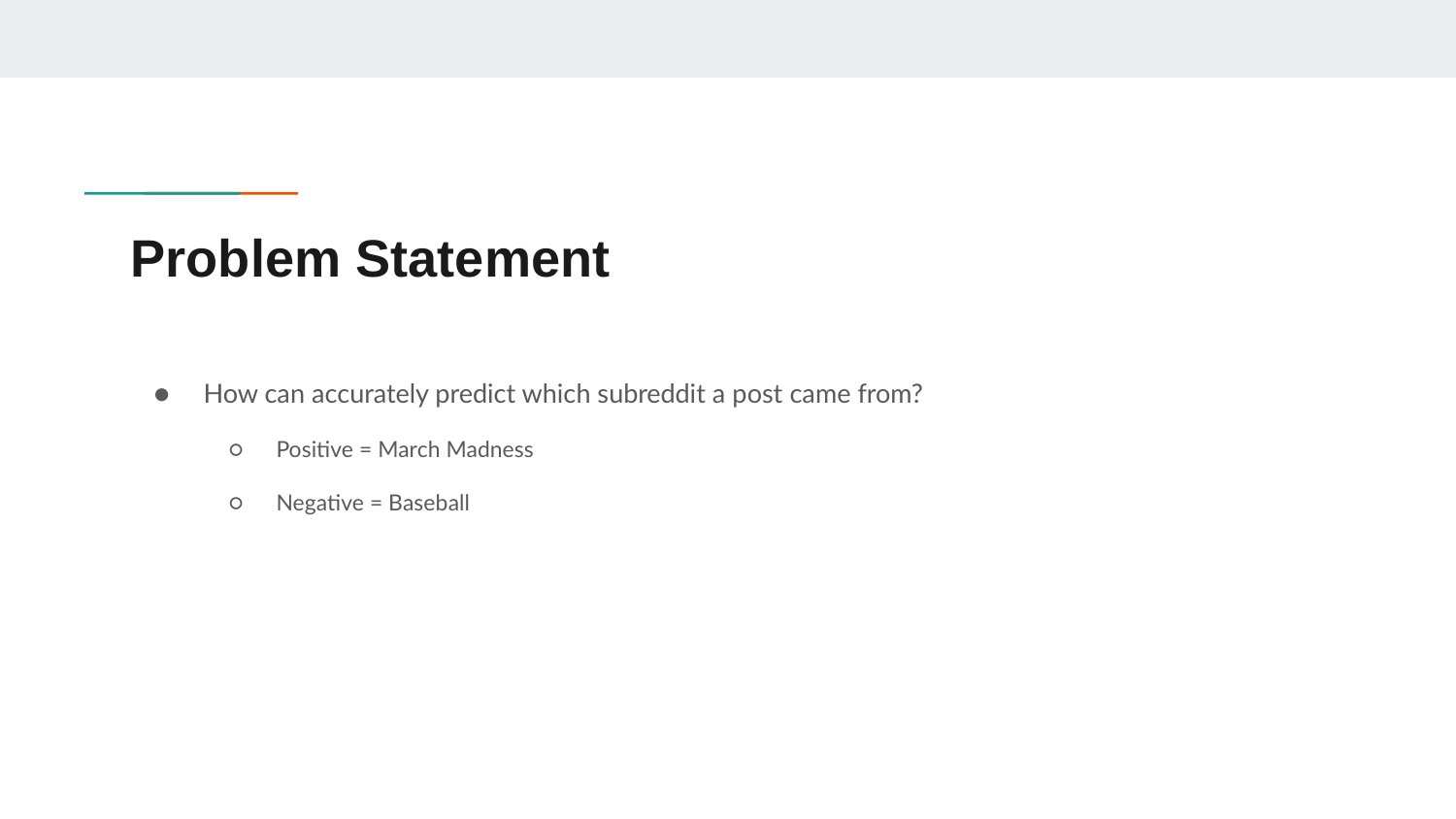

# Problem Statement
How can accurately predict which subreddit a post came from?
Positive = March Madness
Negative = Baseball